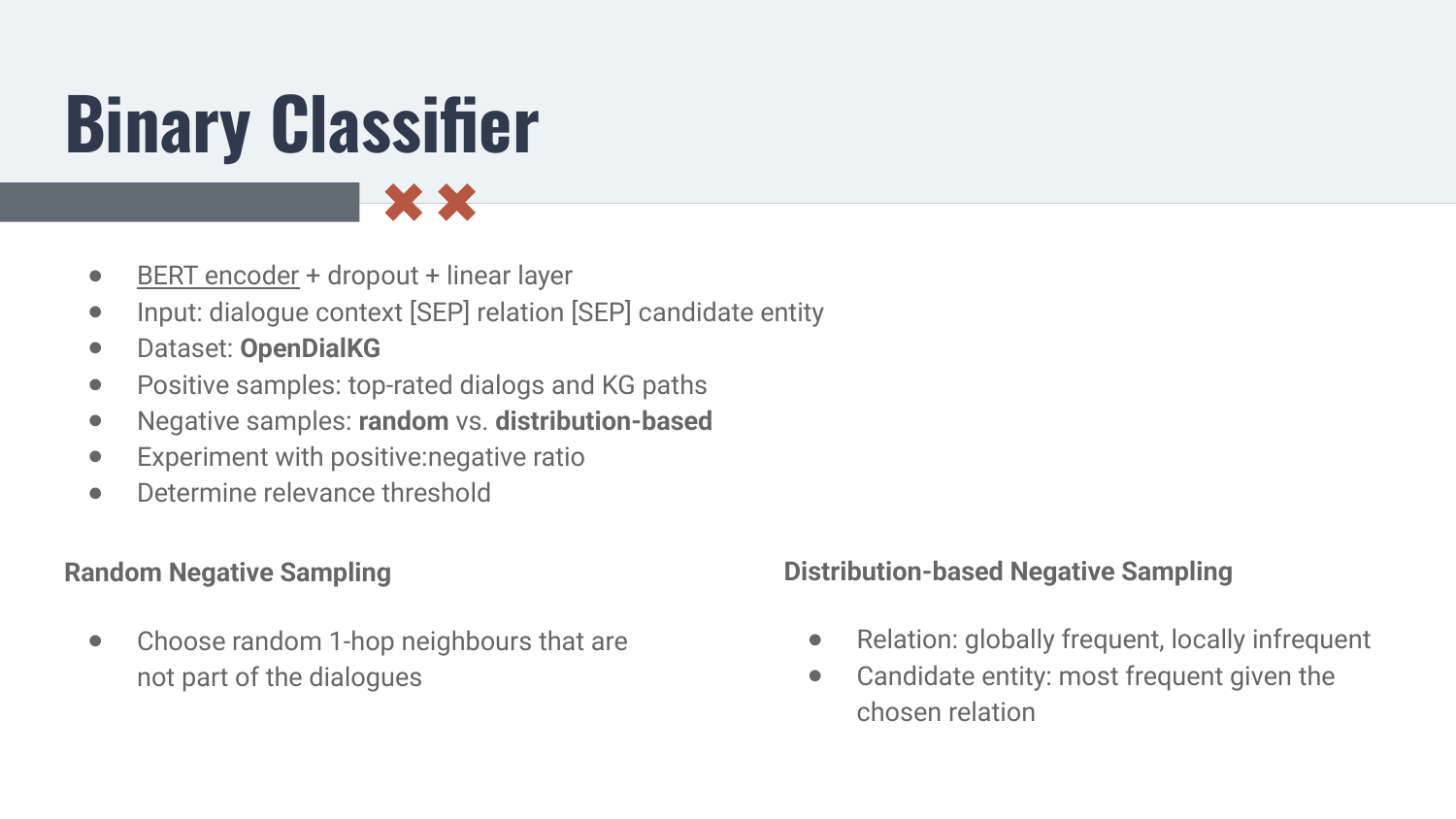

Binary Classifier
#
BERT encoder + dropout + linear layer
Input: dialogue context [SEP] relation [SEP] candidate entity
Dataset: OpenDialKG
Positive samples: top-rated dialogs and KG paths
Negative samples: random vs. distribution-based
Experiment with positive:negative ratio
Determine relevance threshold
Distribution-based Negative Sampling
Relation: globally frequent, locally infrequent
Candidate entity: most frequent given the chosen relation
Random Negative Sampling
Choose random 1-hop neighbours that are not part of the dialogues